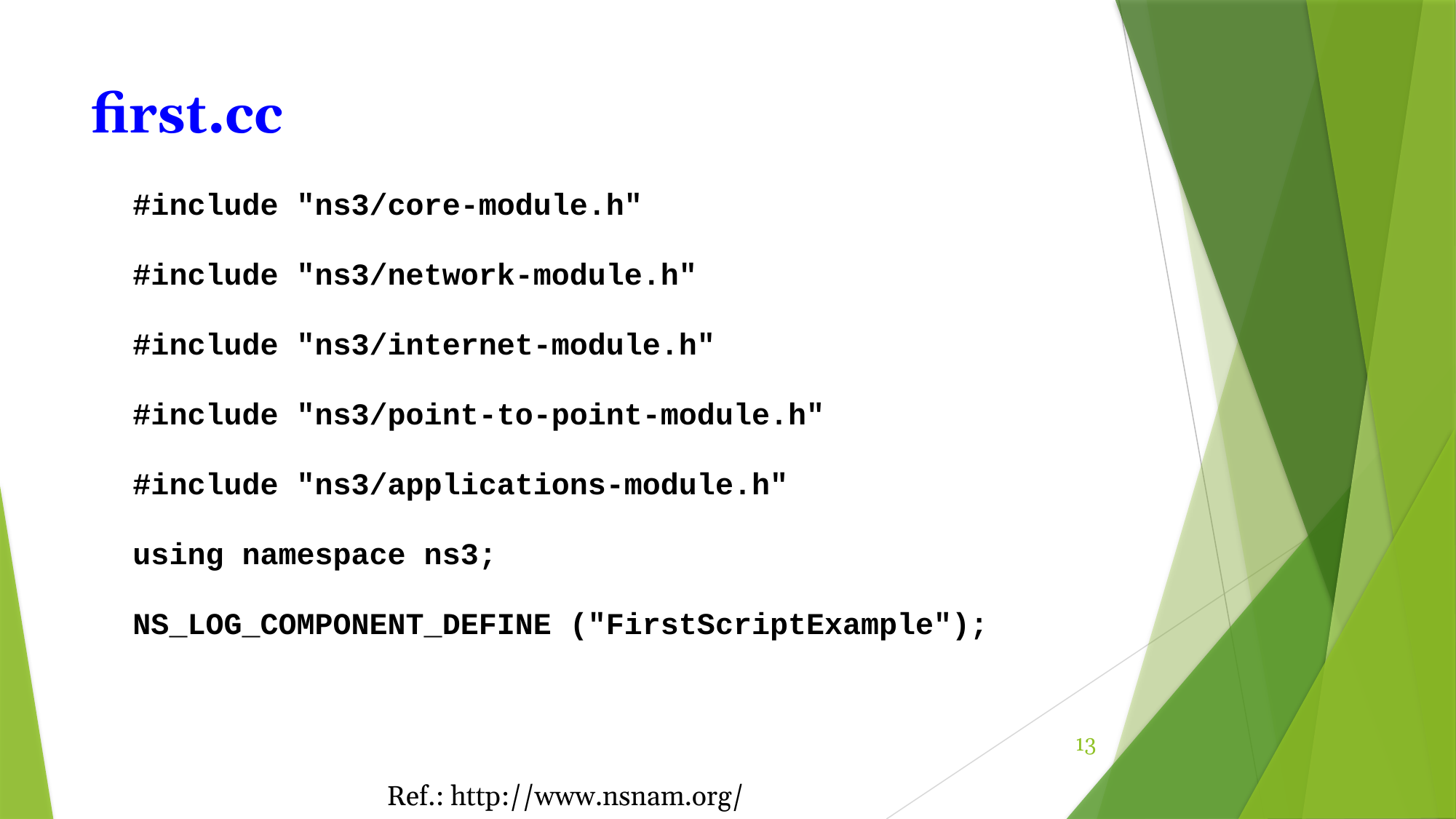

# first.cc
 	#include "ns3/core-module.h"
	#include "ns3/network-module.h"
	#include "ns3/internet-module.h"
	#include "ns3/point-to-point-module.h"
	#include "ns3/applications-module.h"
  	using namespace ns3;
	NS_LOG_COMPONENT_DEFINE ("FirstScriptExample");
13
Ref.: http://www.nsnam.org/